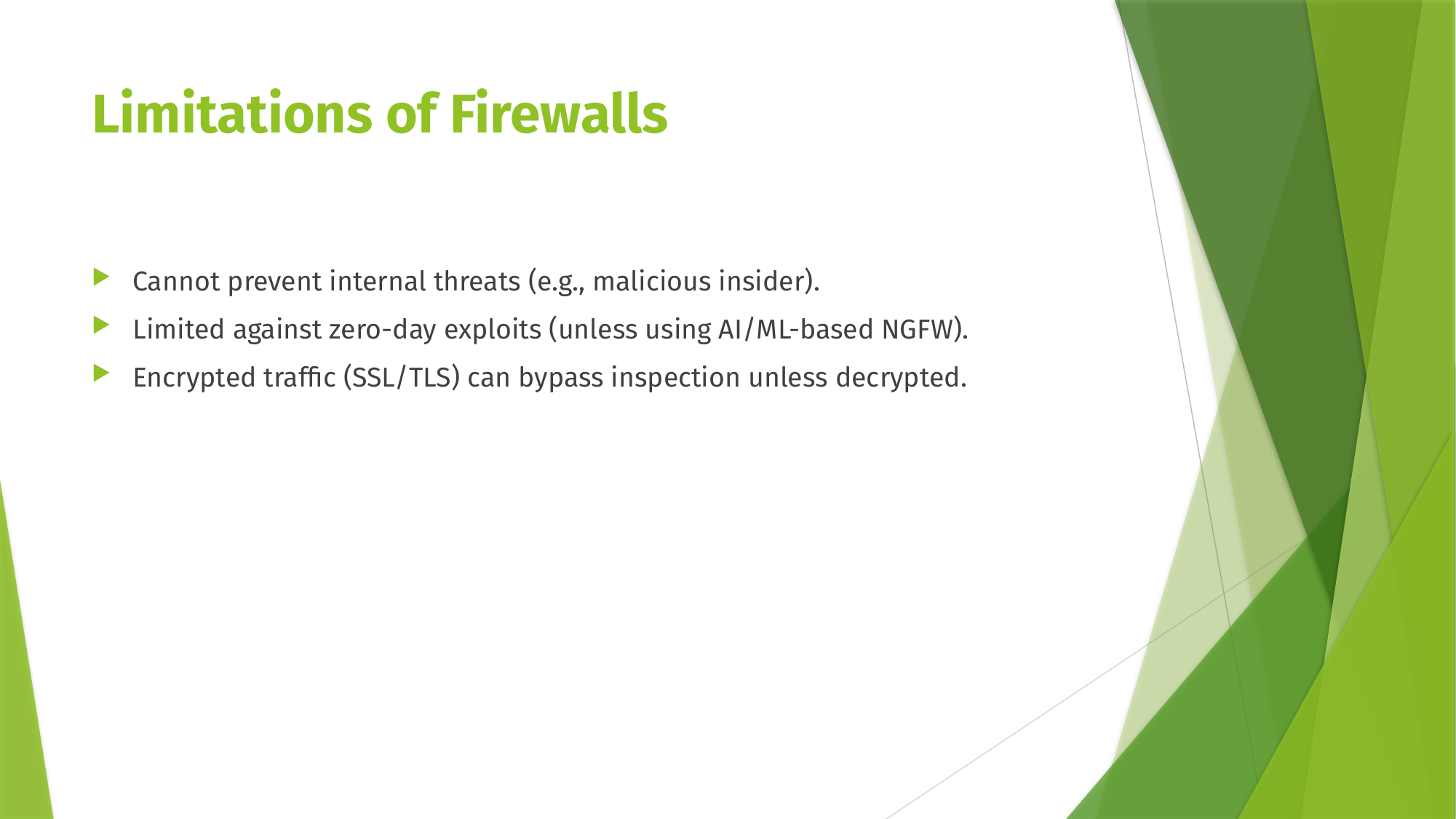

# Limitations of Firewalls
Cannot prevent internal threats (e.g., malicious insider).
Limited against zero-day exploits (unless using AI/ML-based NGFW).
Encrypted traffic (SSL/TLS) can bypass inspection unless decrypted.